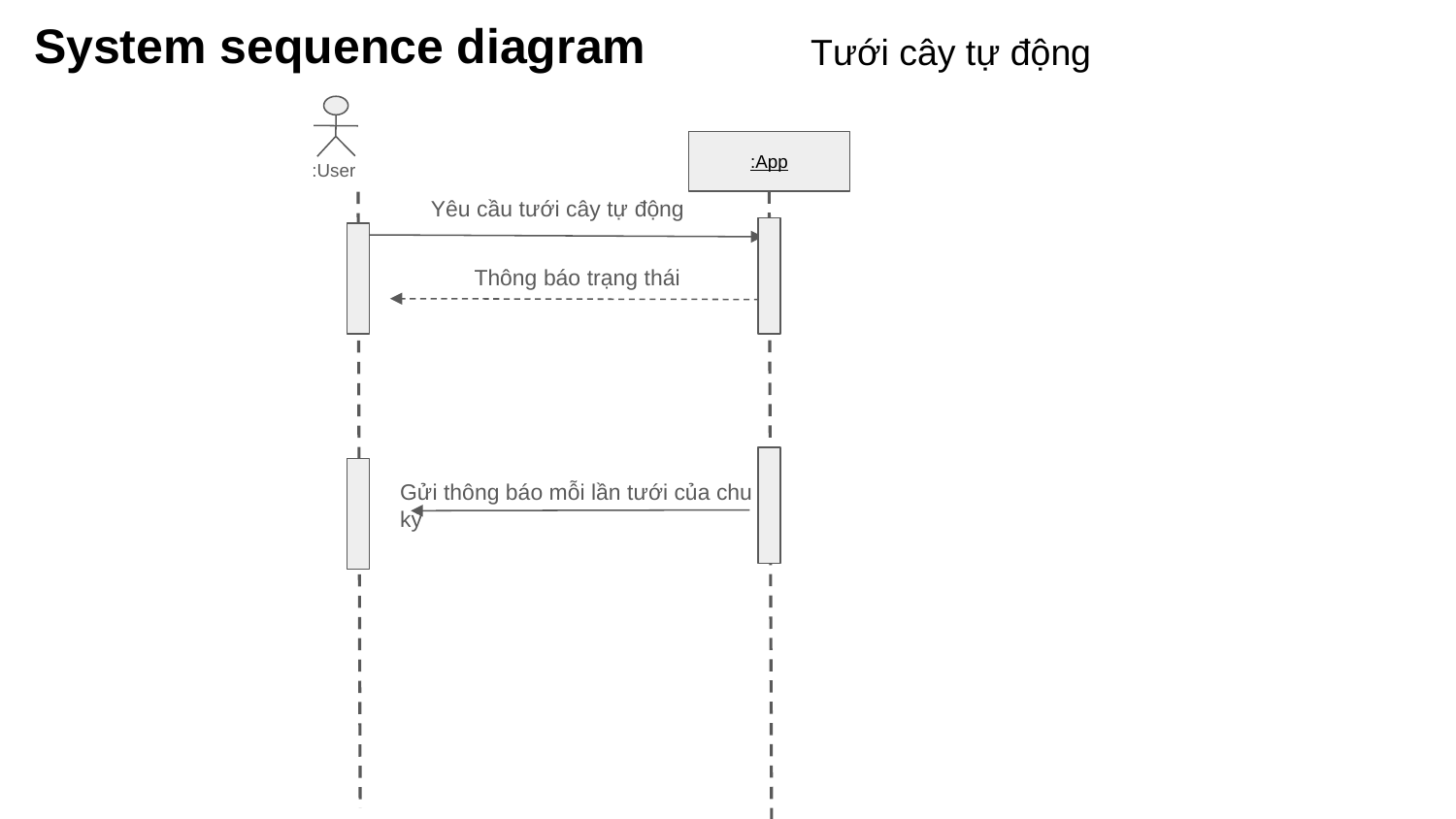

System sequence diagram
Tưới cây tự động

:App
:User
Yêu cầu tưới cây tự động

Thông báo trạng thái

Gửi thông báo mỗi lần tưới của chu kỳ